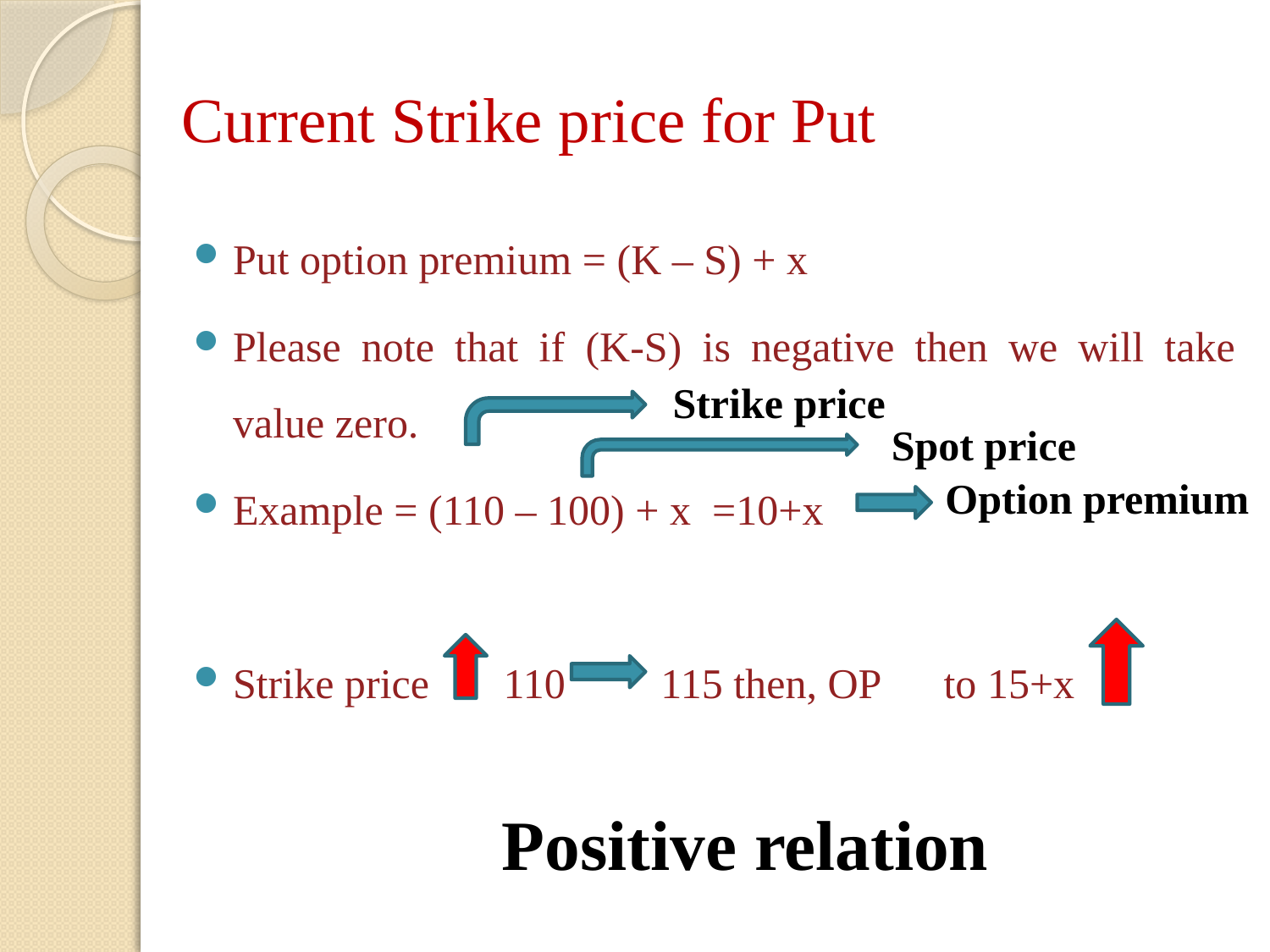

# Current Strike price for Put
Put option premium = (K – S) + x
Please note that if (K-S) is negative then we will take value zero.
Example = (110 – 100) + x  =10+x

Strike price       110         115 then, OP      to 15+x
Strike price

Spot price

Option premium

Positive relation